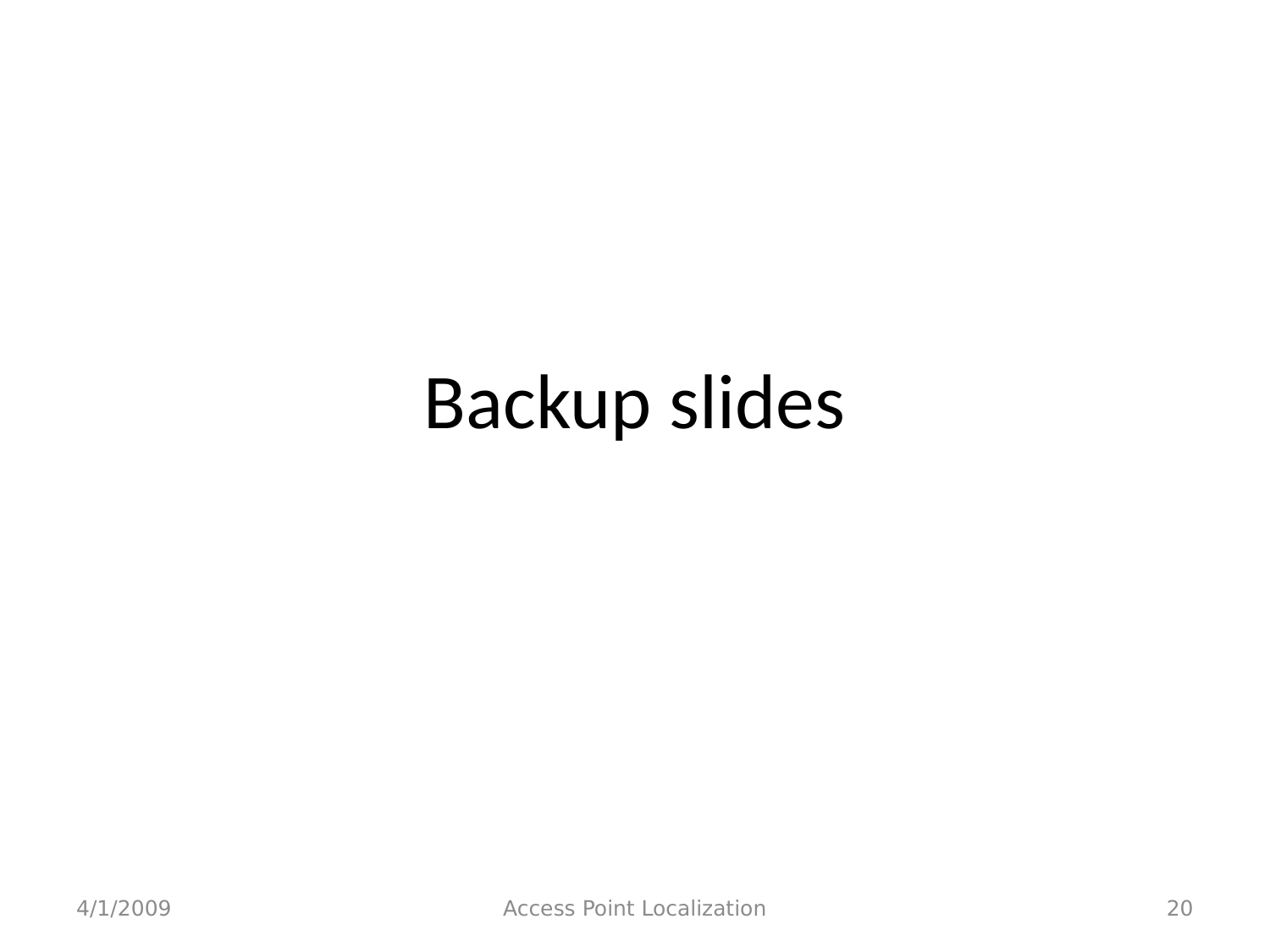

# Backup slides

4/1/2009
Access Point Localization
20